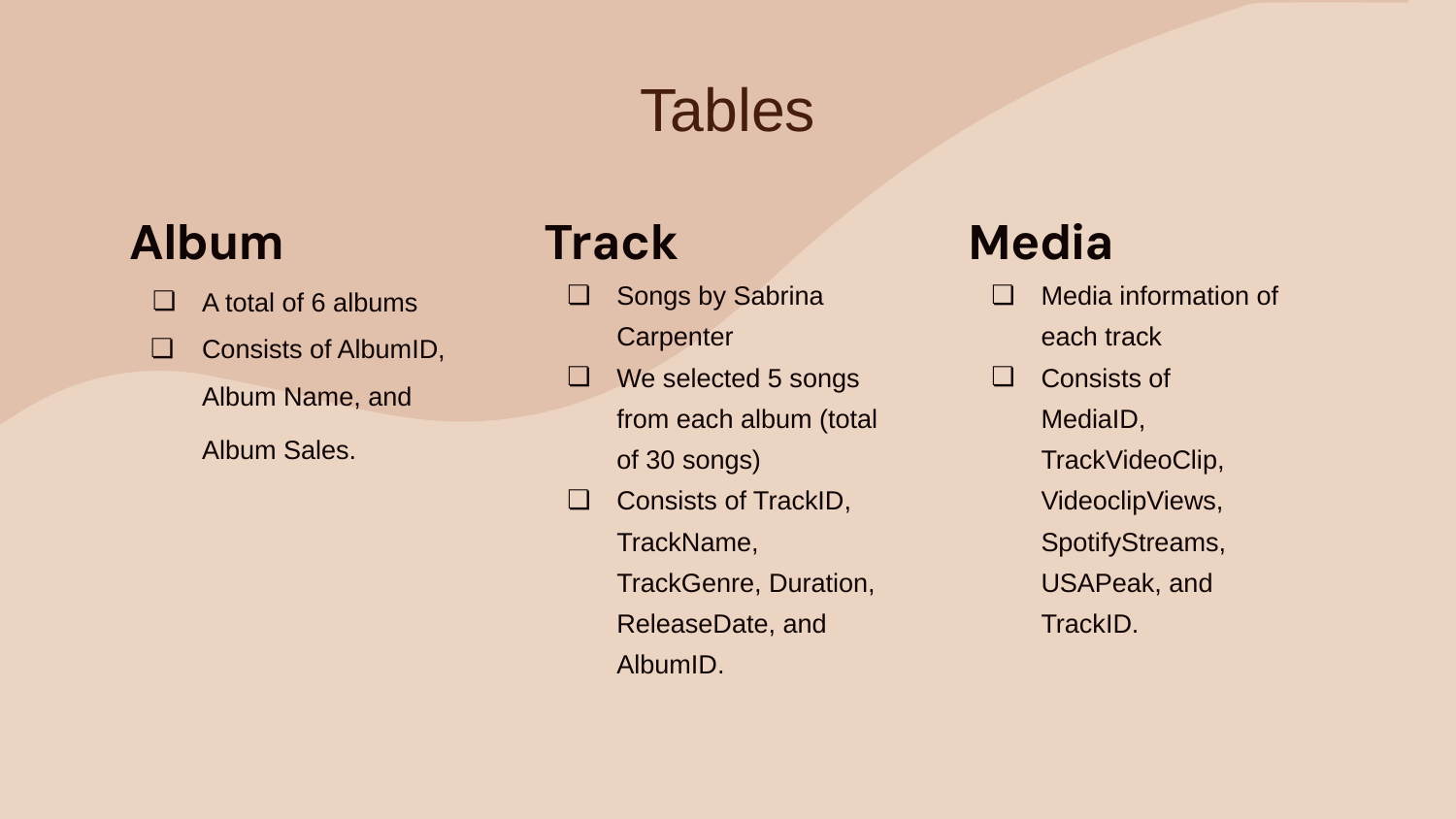

# Tables
Album
A total of 6 albums
Consists of AlbumID, Album Name, and Album Sales.
Track
Songs by Sabrina Carpenter
We selected 5 songs from each album (total of 30 songs)
Consists of TrackID, TrackName,  TrackGenre, Duration, ReleaseDate, and AlbumID.
Media
Media information of each track
Consists of
MediaID,
TrackVideoClip,
VideoclipViews, SpotifyStreams, USAPeak, and
TrackID.